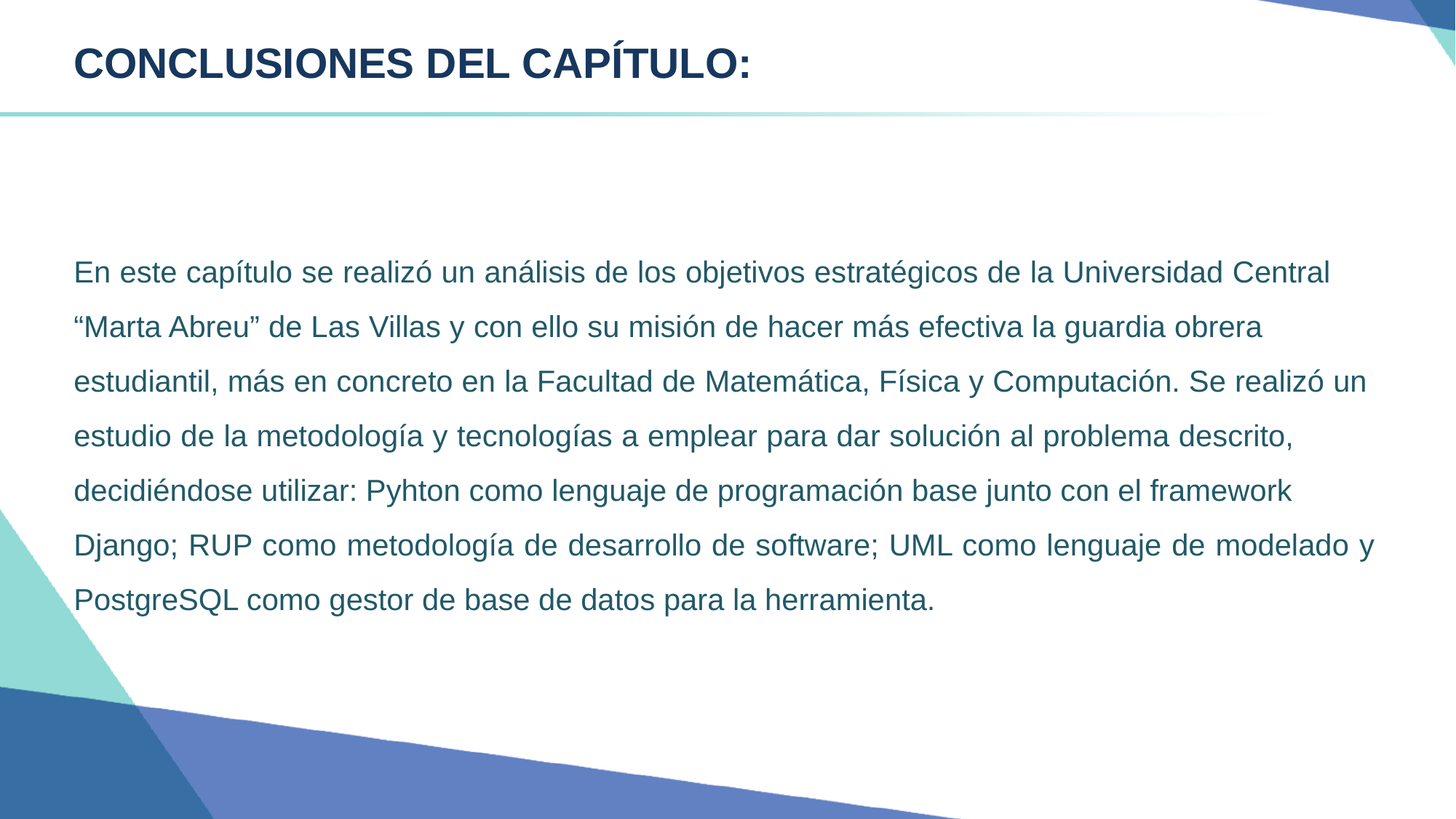

# CONCLUSIONES DEL CAPÍTULO:
En este capítulo se realizó un análisis de los objetivos estratégicos de la Universidad Central       “Marta Abreu” de Las Villas y con ello su misión de hacer más efectiva la guardia obrera               estudiantil, más en concreto en la Facultad de Matemática, Física y Computación. Se realizó un   estudio de la metodología y tecnologías a emplear para dar solución al problema descrito,           decidiéndose utilizar: Pyhton como lenguaje de programación base junto con el framework            Django; RUP como metodología de desarrollo de software; UML como lenguaje de modelado y  PostgreSQL como gestor de base de datos para la herramienta.